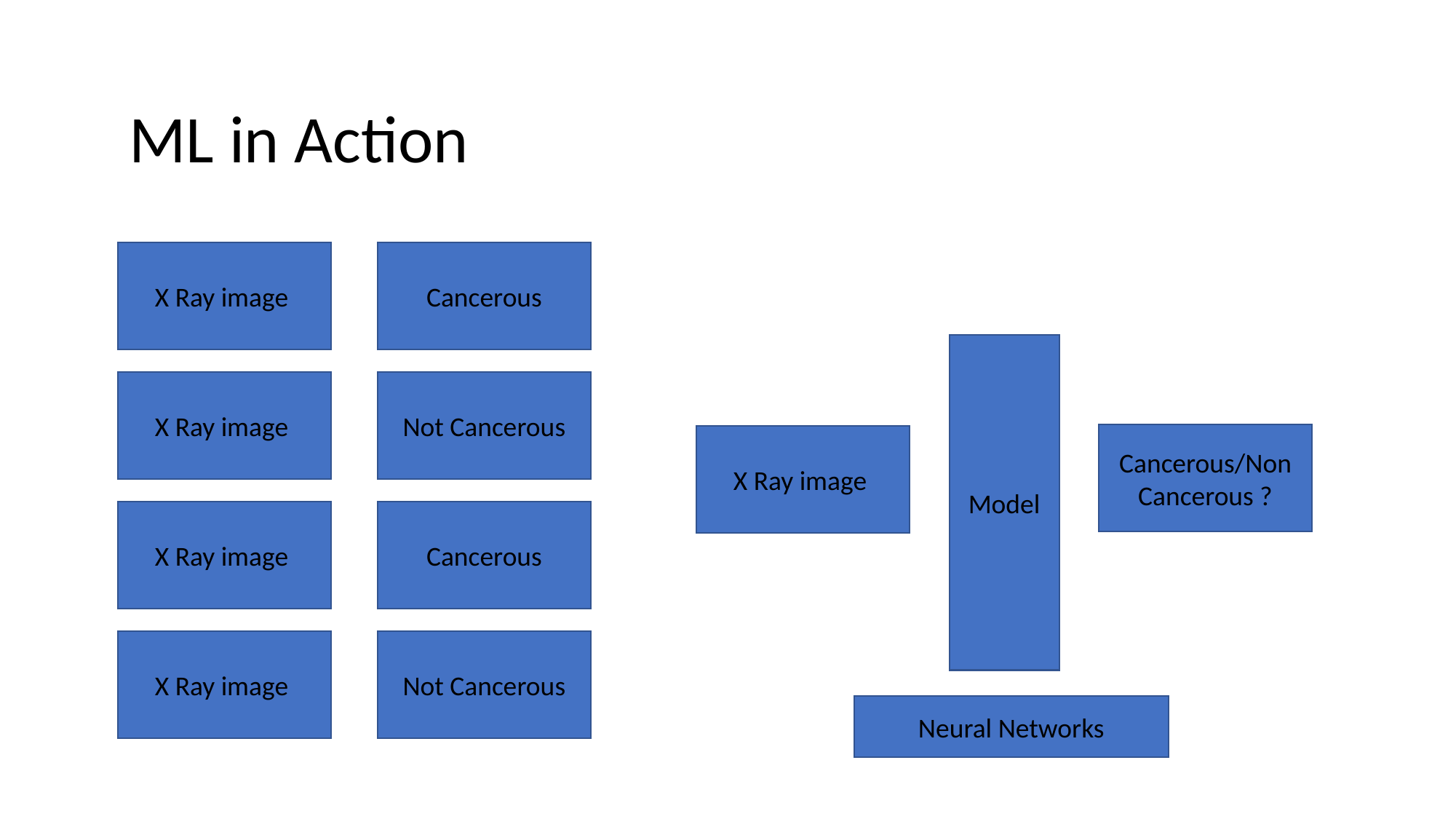

ML in Action
X Ray image
Cancerous
Model
X Ray image
Not Cancerous
Cancerous/Non Cancerous ?
X Ray image
X Ray image
Cancerous
X Ray image
Not Cancerous
Neural Networks